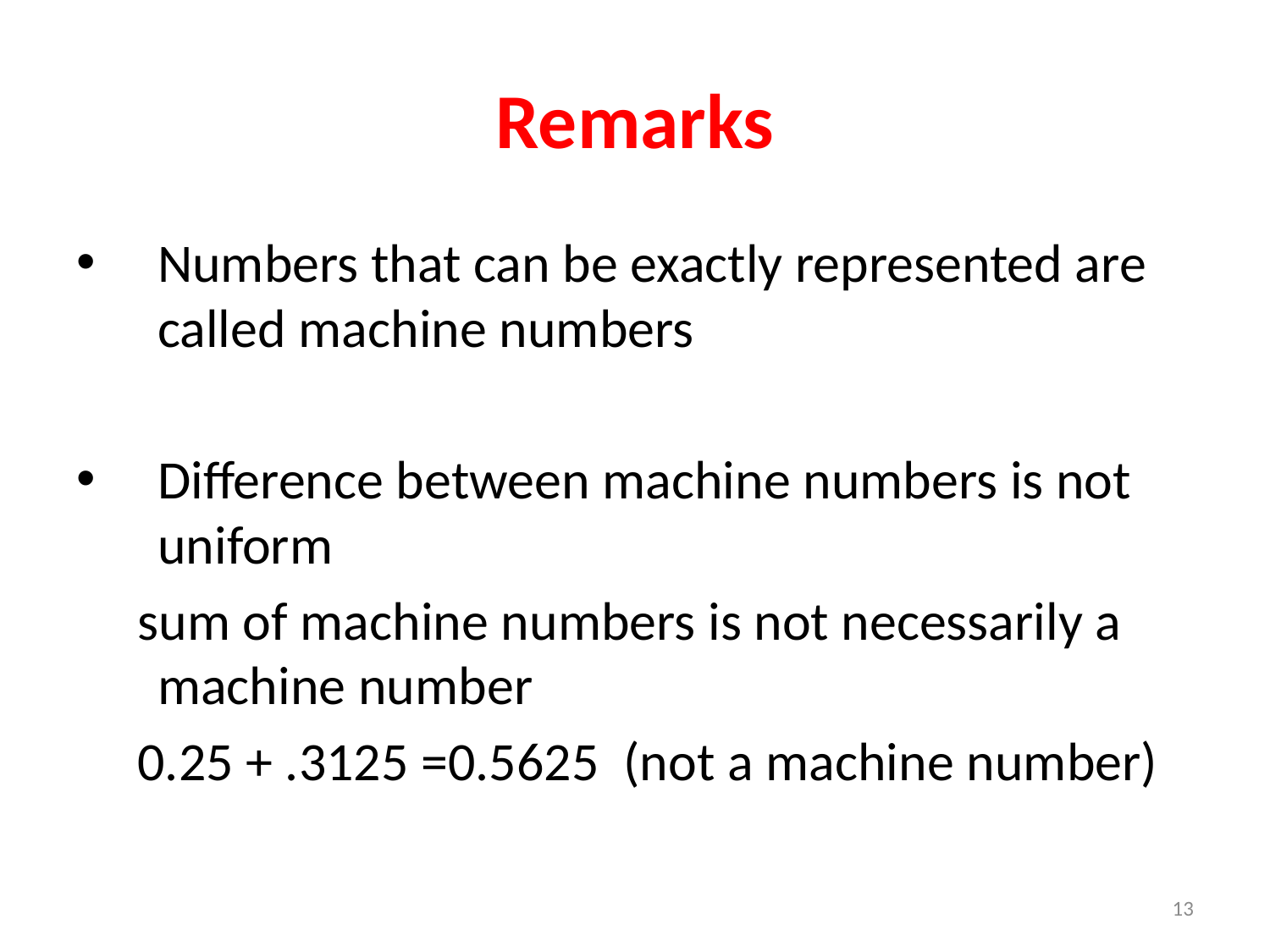

# Remarks
Numbers that can be exactly represented are called machine numbers

Difference between machine numbers is not uniform
     sum of machine numbers is not necessarily a machine number
     0.25 + .3125 =0.5625  (not a machine number)
13